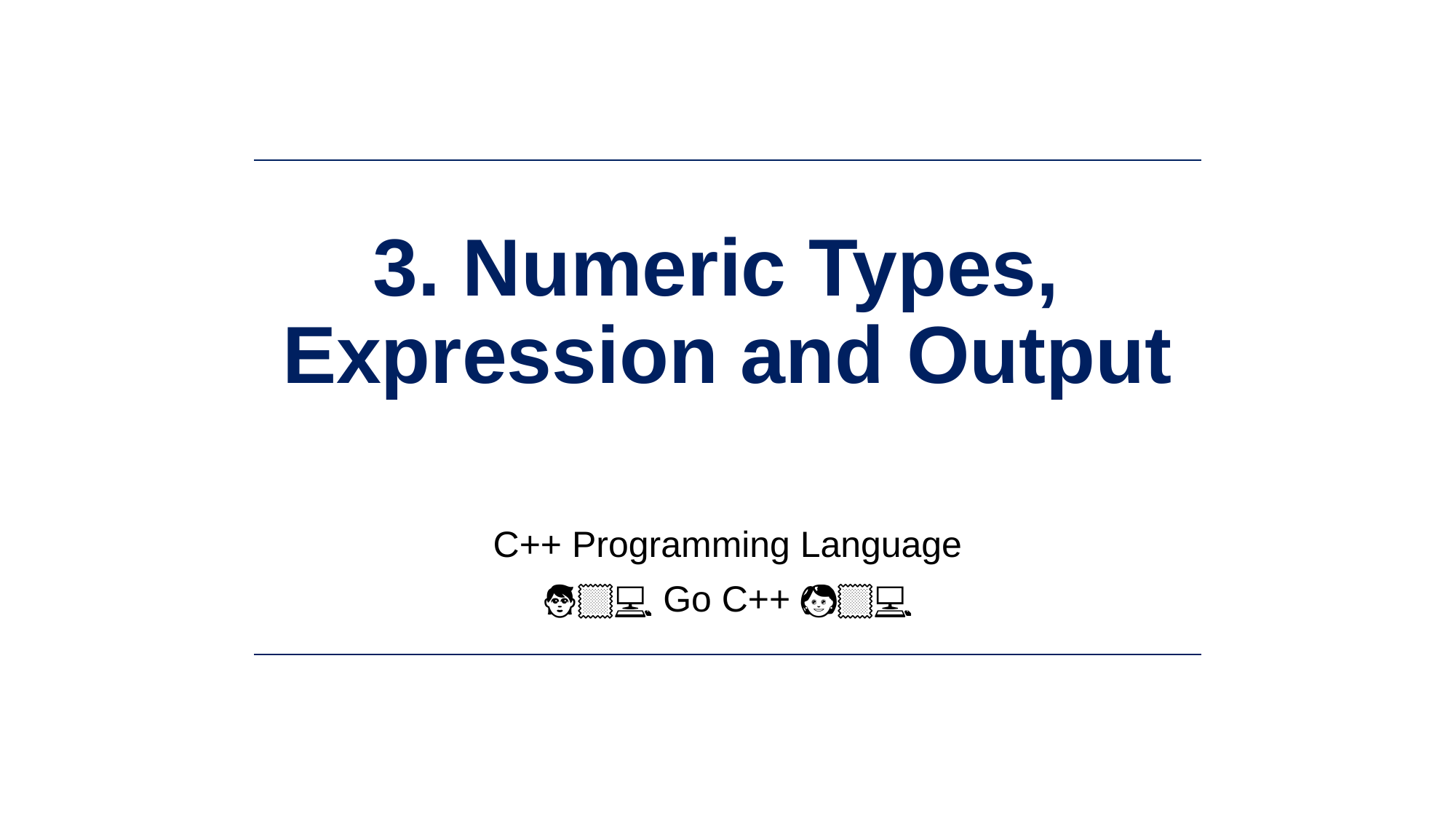

# 3. Numeric Types, Expression and Output

C++ Programming Language
🧑🏻‍💻 Go C++ 👩🏻‍💻